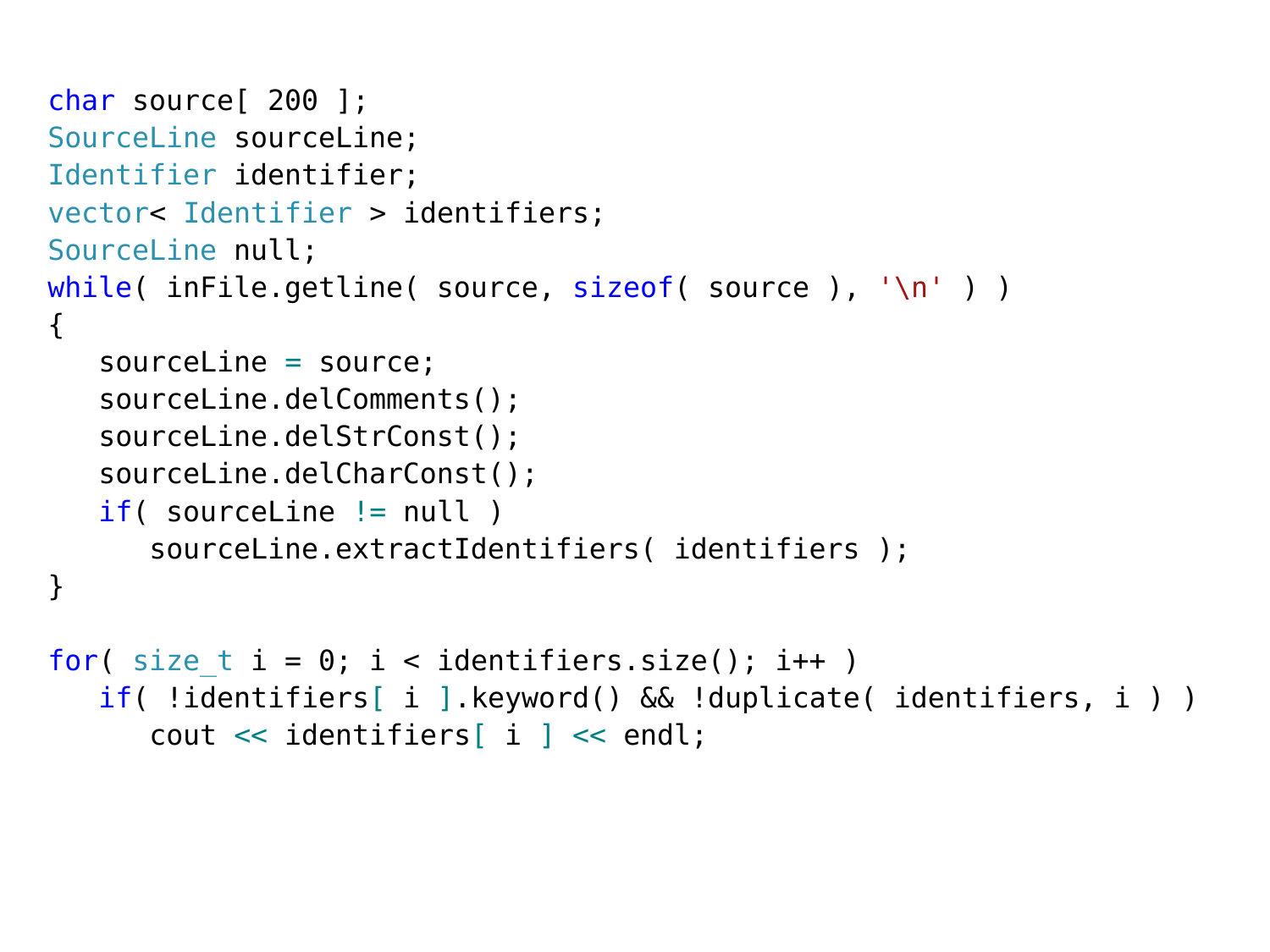

char source[ 200 ];
SourceLine sourceLine;
Identifier identifier;
vector< Identifier > identifiers;
SourceLine null;
while( inFile.getline( source, sizeof( source ), '\n' ) )
{
   sourceLine = source;
   sourceLine.delComments();
   sourceLine.delStrConst();
   sourceLine.delCharConst();
   if( sourceLine != null )
      sourceLine.extractIdentifiers( identifiers );
}

for( size_t i = 0; i < identifiers.size(); i++ )
   if( !identifiers[ i ].keyword() && !duplicate( identifiers, i ) )
      cout << identifiers[ i ] << endl;